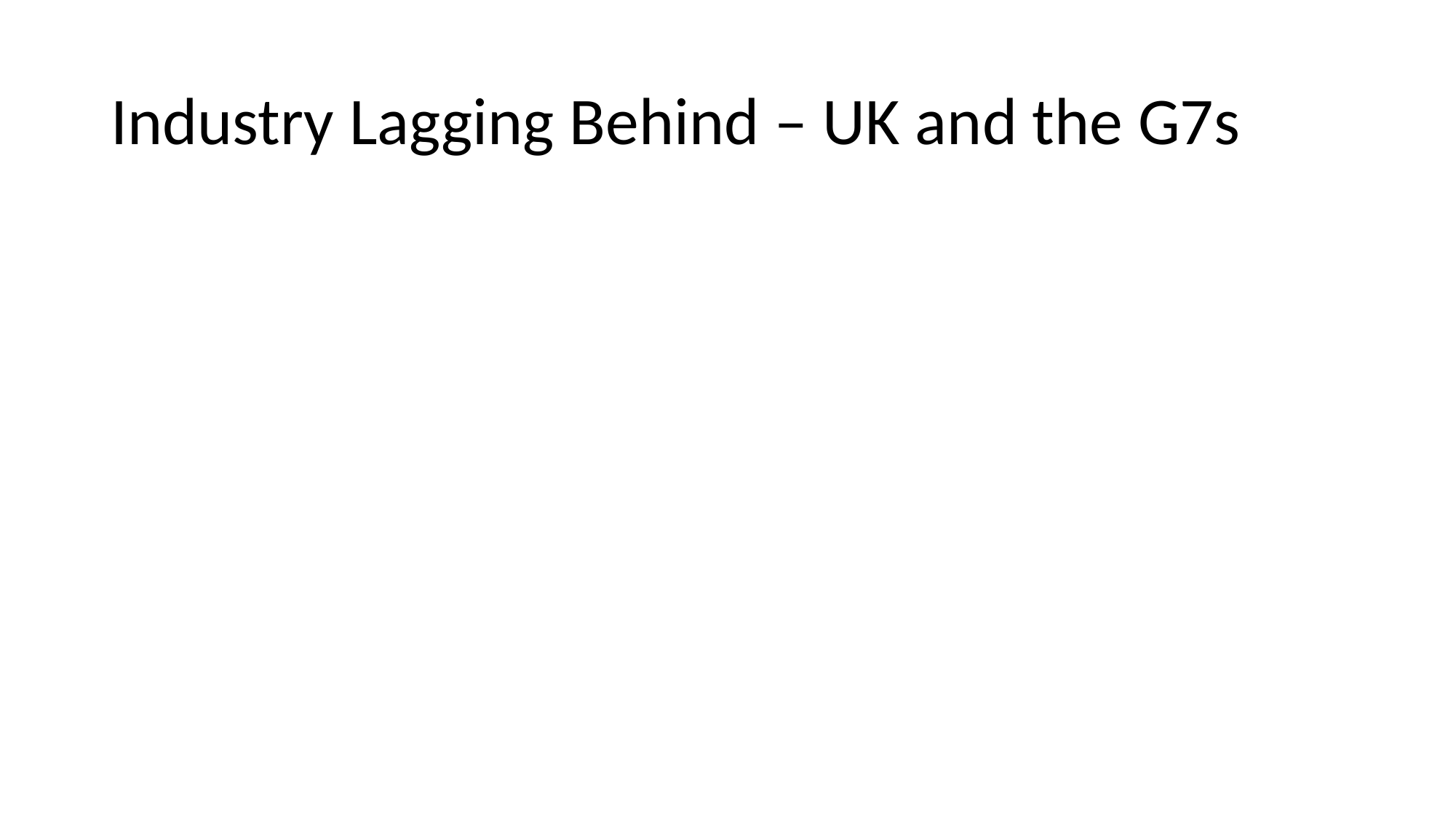

# Industry Lagging Behind – UK and the G7s